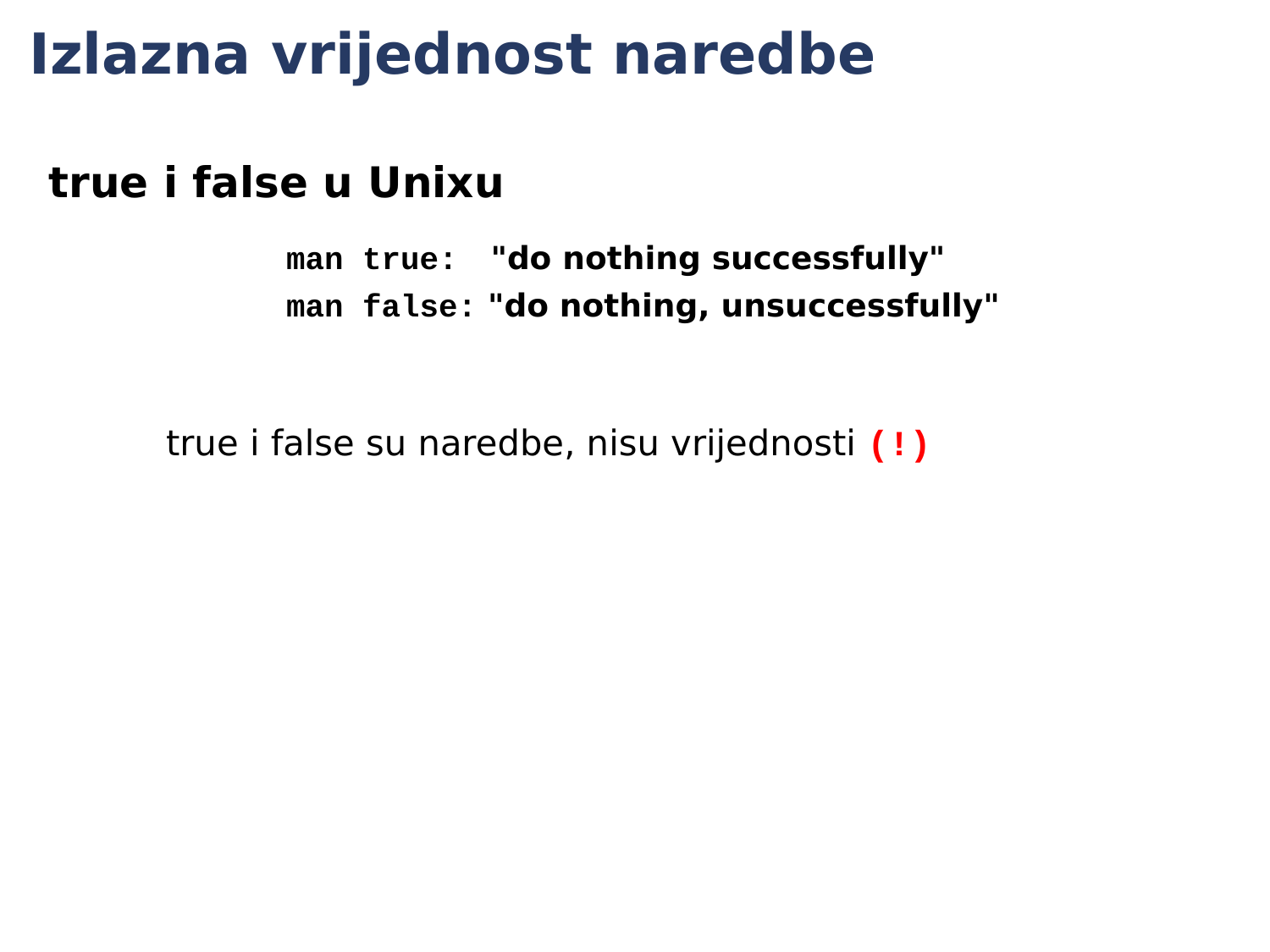

# Izlazna vrijednost naredbe
true i false u Unixu

	man true:   "do nothing successfully"
	man false: "do nothing, unsuccessfully"
true i false su naredbe, nisu vrijednosti (!)